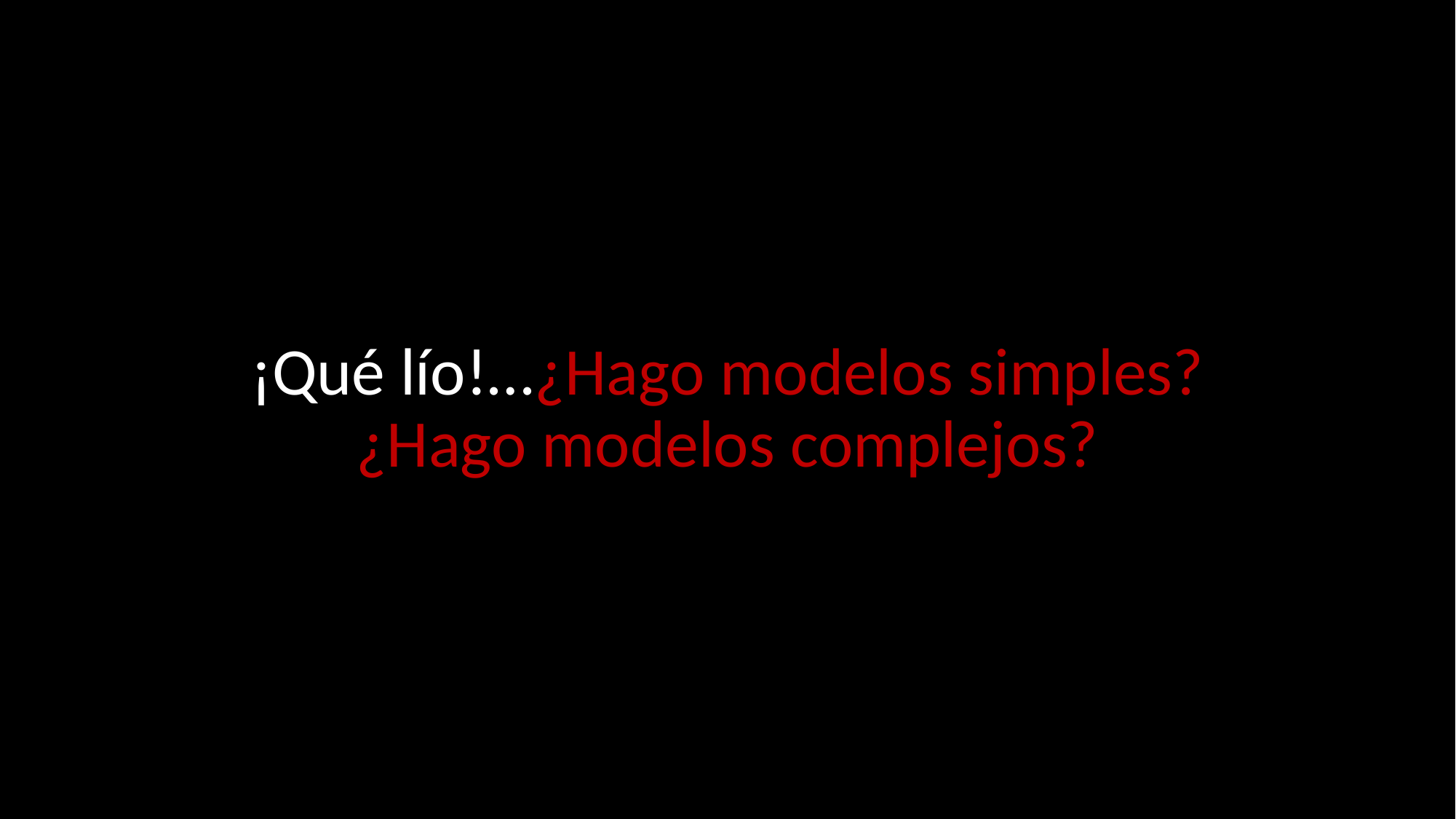

# ¡Qué lío!…¿Hago modelos simples? ¿Hago modelos complejos?